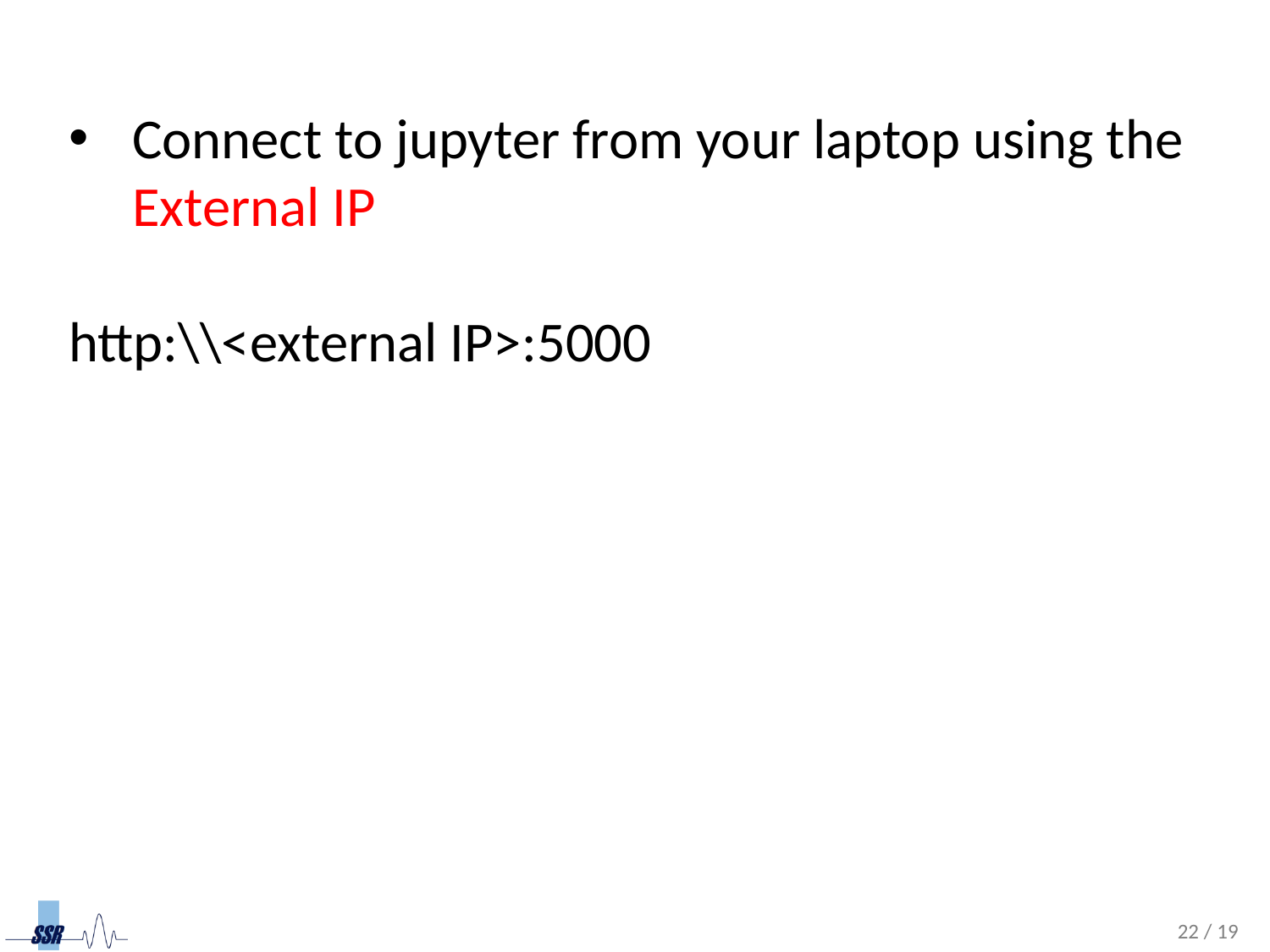

Connect to jupyter from your laptop using the External IP

http:\\<external IP>:5000